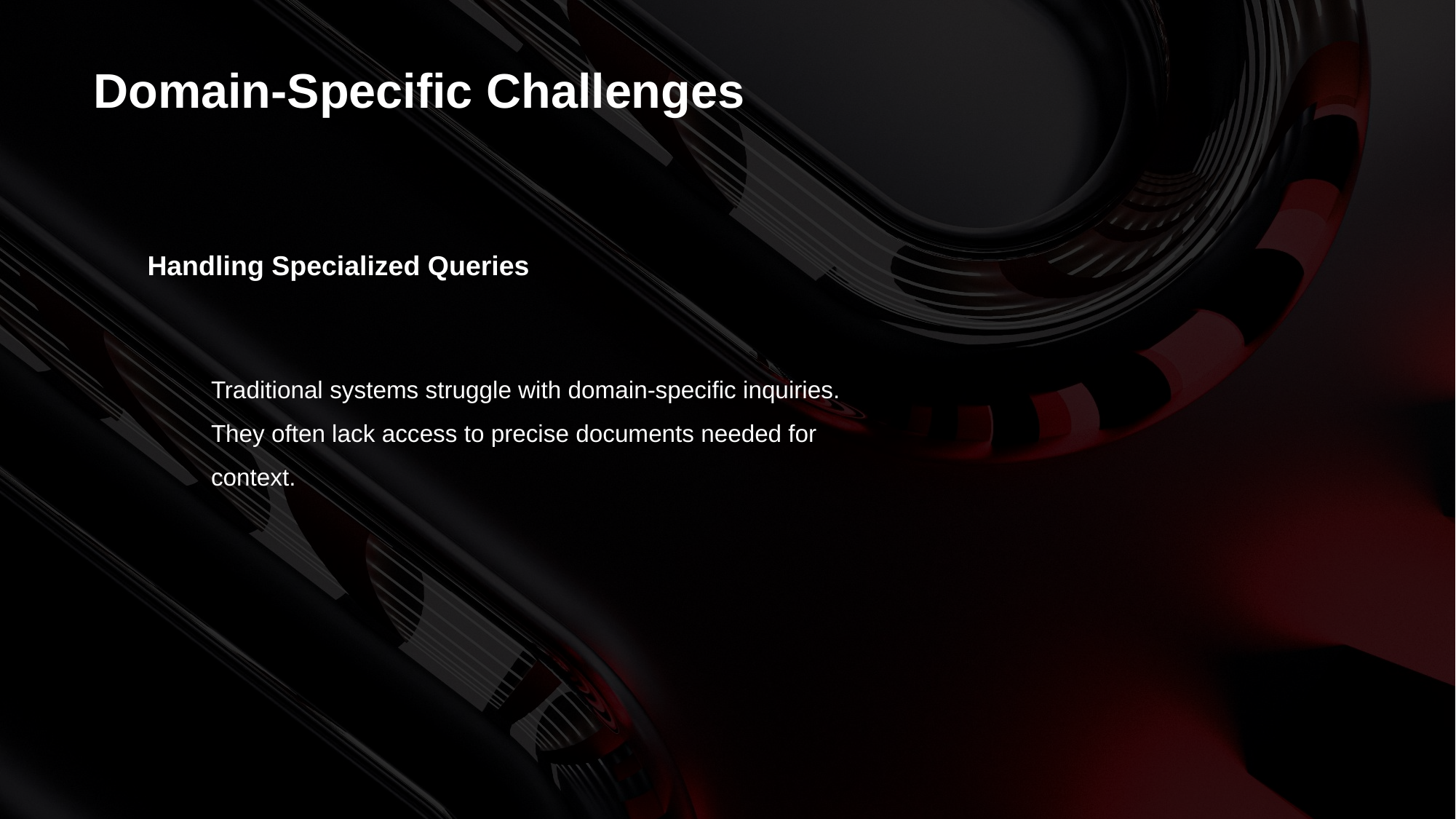

Domain-Specific Challenges
Handling Specialized Queries
Traditional systems struggle with domain-specific inquiries.
They often lack access to precise documents needed for context.